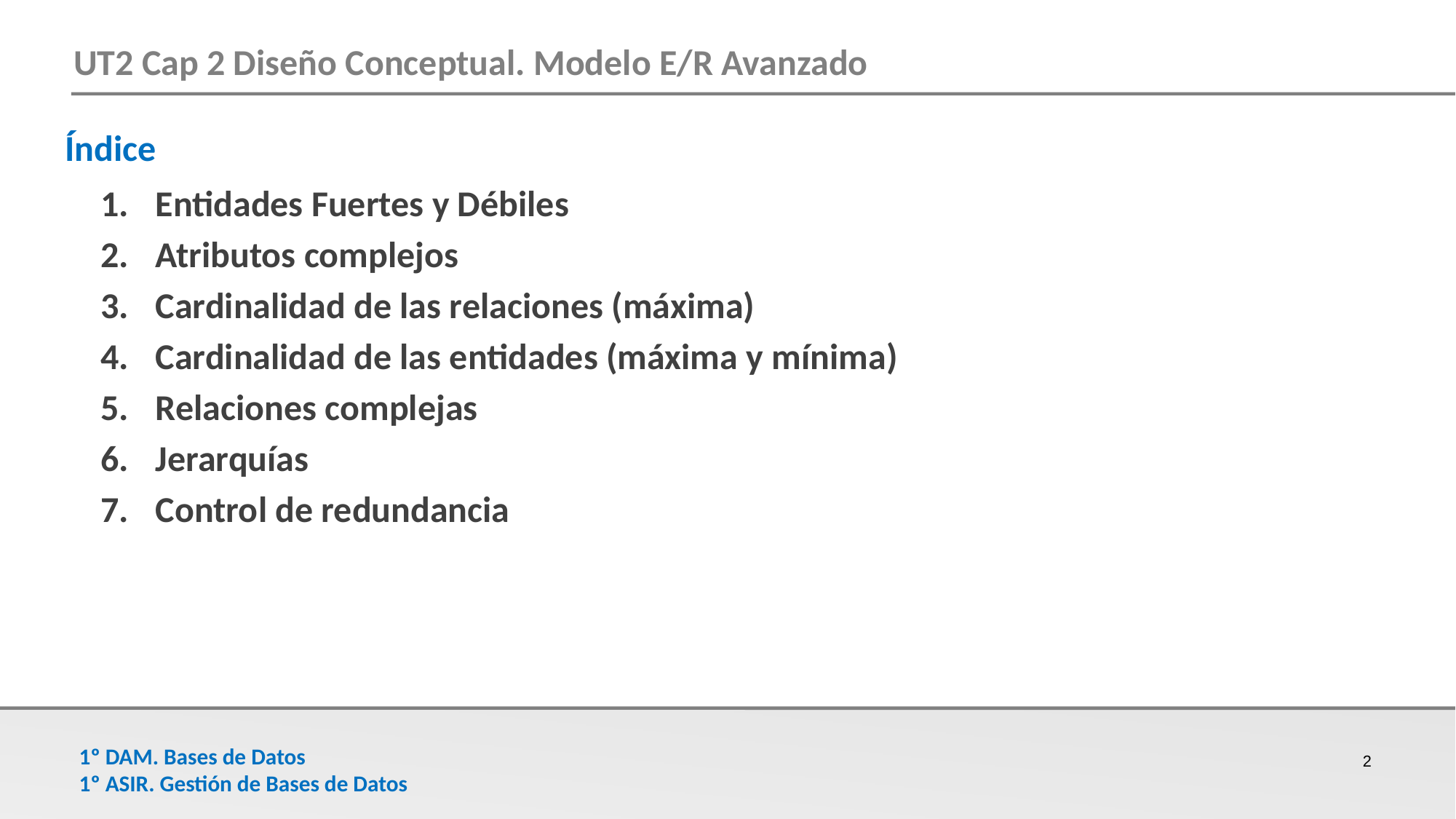

Entidades Fuertes y Débiles
Atributos complejos
Cardinalidad de las relaciones (máxima)
Cardinalidad de las entidades (máxima y mínima)
Relaciones complejas
Jerarquías
Control de redundancia

2